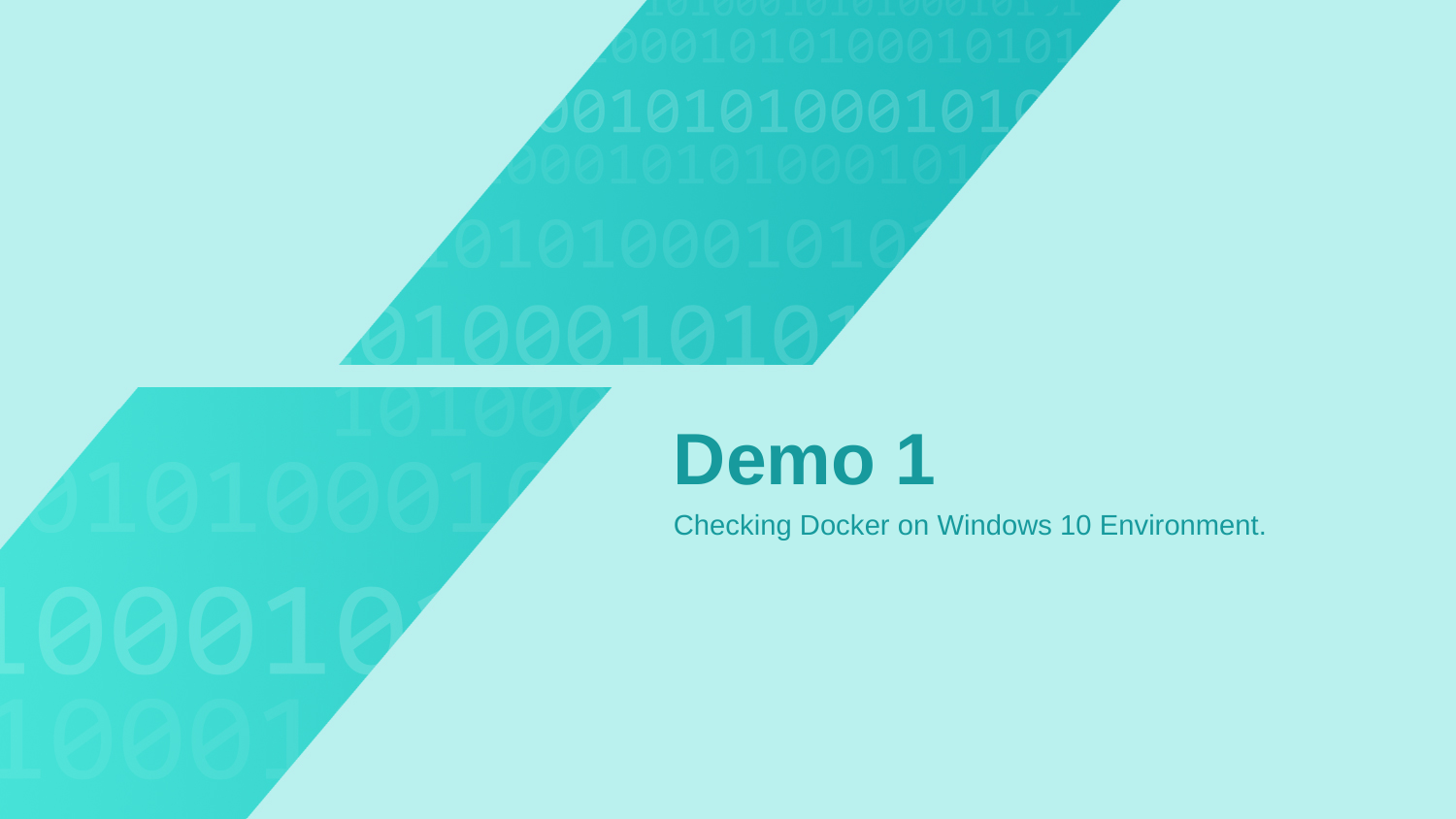

Demo 1
Checking Docker on Windows 10 Environment.